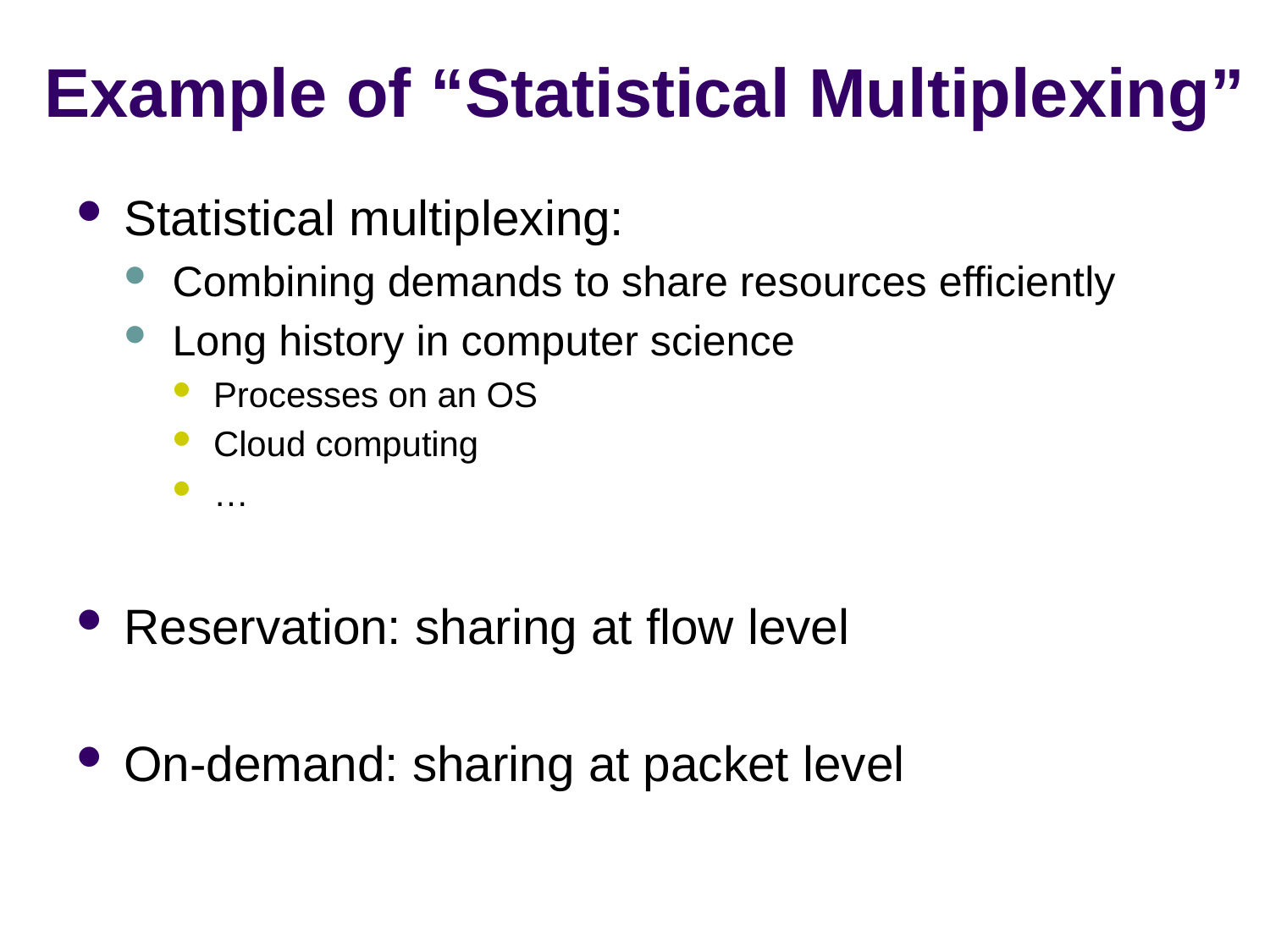

# Example of “Statistical Multiplexing”
Statistical multiplexing:
Combining demands to share resources efficiently
Long history in computer science
Processes on an OS
Cloud computing
…

Reservation: sharing at flow level

On-demand: sharing at packet level